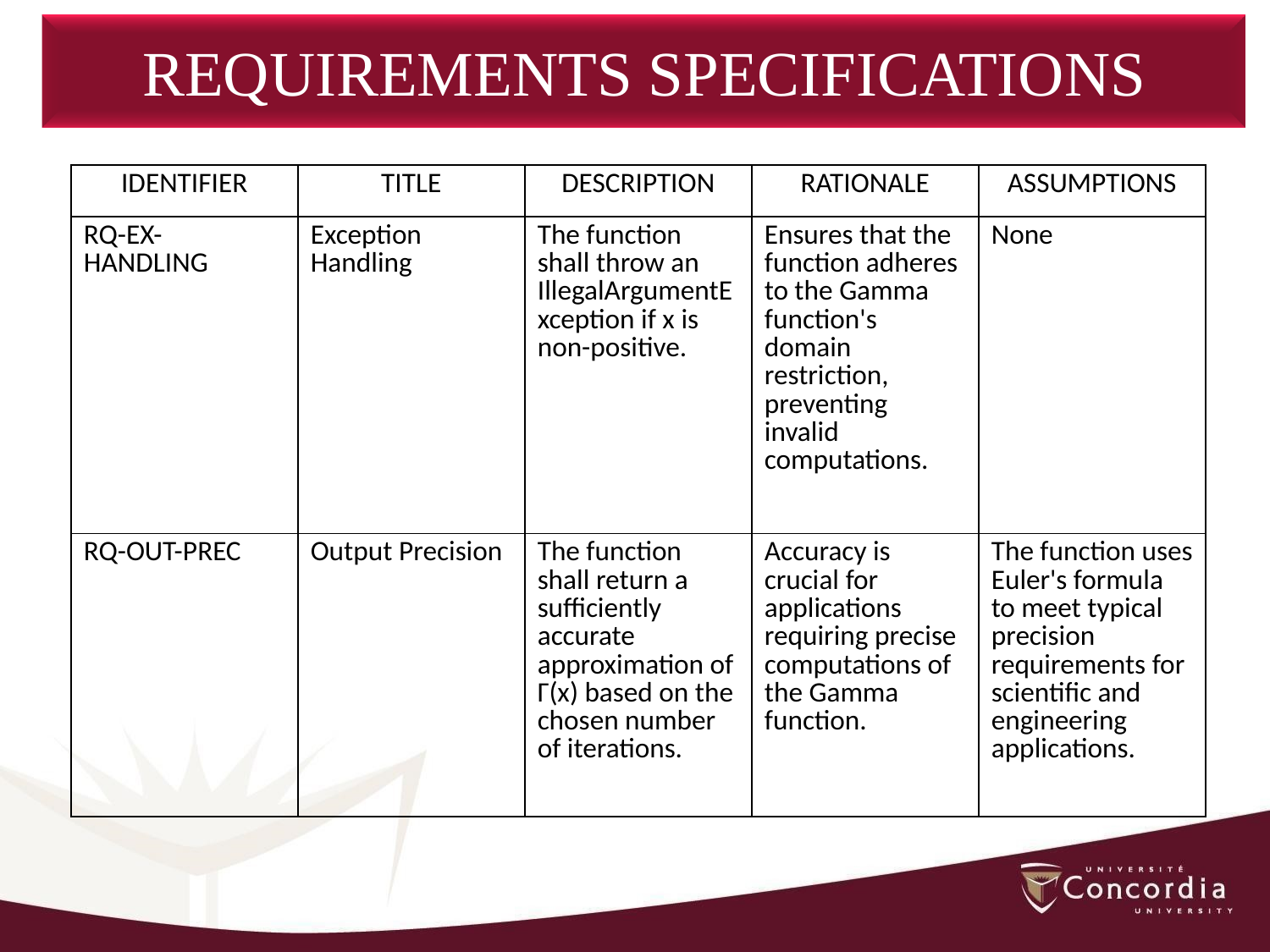

REQUIREMENTS SPECIFICATIONS
| IDENTIFIER | TITLE | DESCRIPTION | RATIONALE | ASSUMPTIONS |
| --- | --- | --- | --- | --- |
| RQ-EX-HANDLING | Exception Handling | The function shall throw an IllegalArgumentException if x is non-positive. | Ensures that the function adheres to the Gamma function's domain restriction, preventing invalid computations. | None |
| RQ-OUT-PREC | Output Precision | The function shall return a sufficiently accurate approximation of Γ(x) based on the chosen number of iterations. | Accuracy is crucial for applications requiring precise computations of the Gamma function. | The function uses Euler's formula to meet typical precision requirements for scientific and engineering applications. |